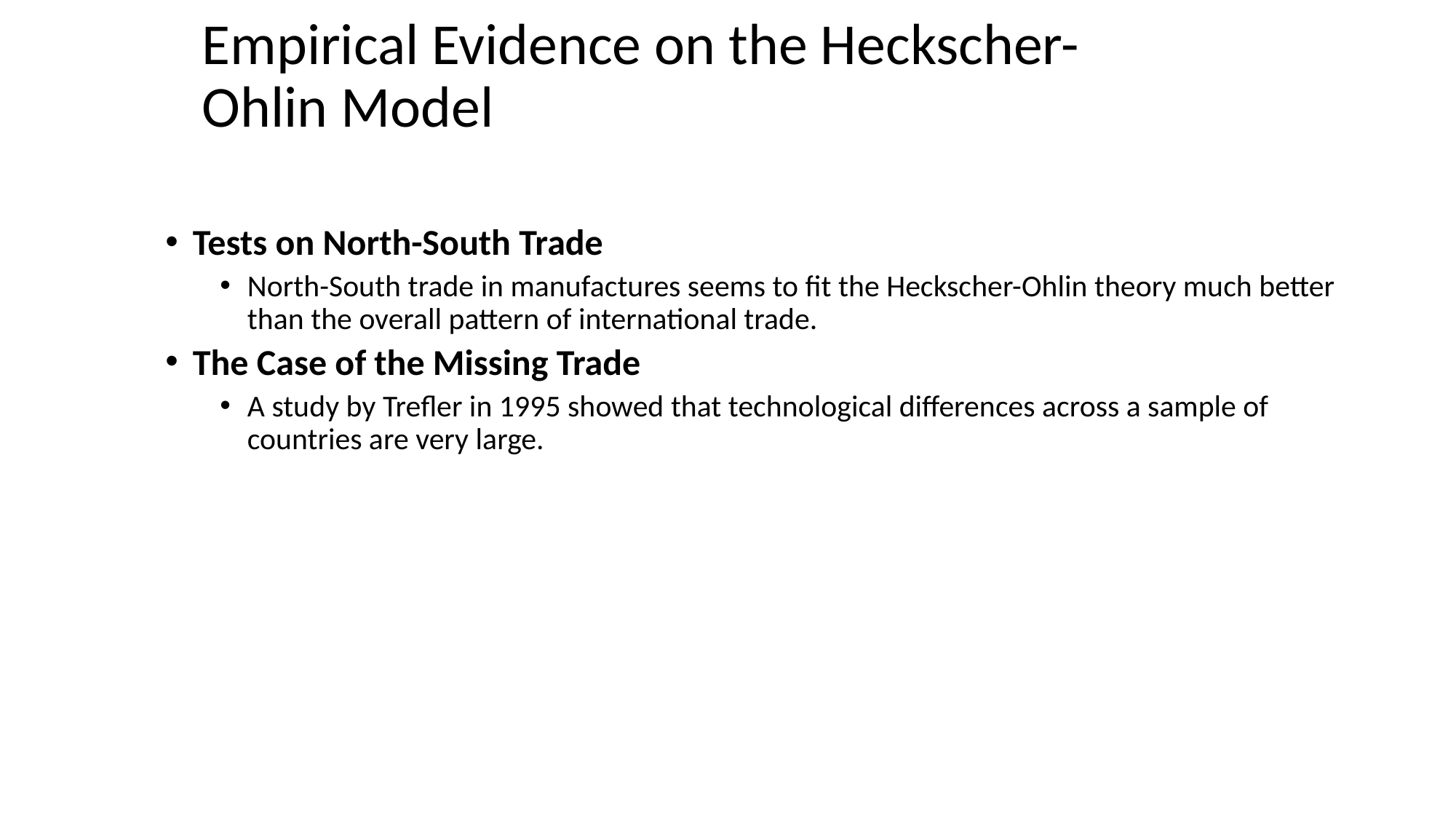

# Empirical Evidence on the Heckscher-Ohlin Model
Tests on North-South Trade
North-South trade in manufactures seems to fit the Heckscher-Ohlin theory much better than the overall pattern of international trade.
The Case of the Missing Trade
A study by Trefler in 1995 showed that technological differences across a sample of countries are very large.